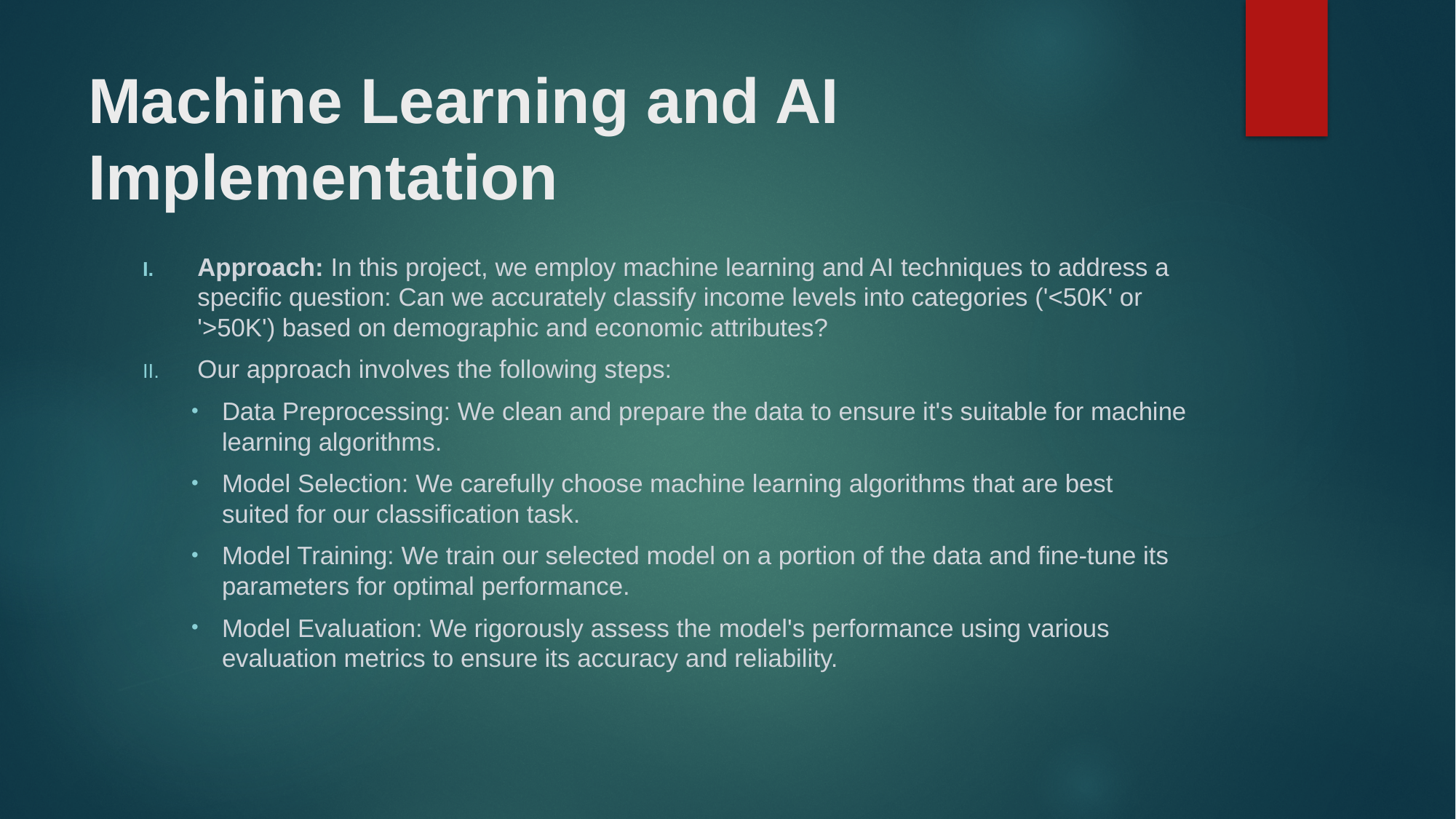

# Machine Learning and AI Implementation
Approach: In this project, we employ machine learning and AI techniques to address a specific question: Can we accurately classify income levels into categories ('<50K' or '>50K') based on demographic and economic attributes?
Our approach involves the following steps:
Data Preprocessing: We clean and prepare the data to ensure it's suitable for machine learning algorithms.
Model Selection: We carefully choose machine learning algorithms that are best suited for our classification task.
Model Training: We train our selected model on a portion of the data and fine-tune its parameters for optimal performance.
Model Evaluation: We rigorously assess the model's performance using various evaluation metrics to ensure its accuracy and reliability.